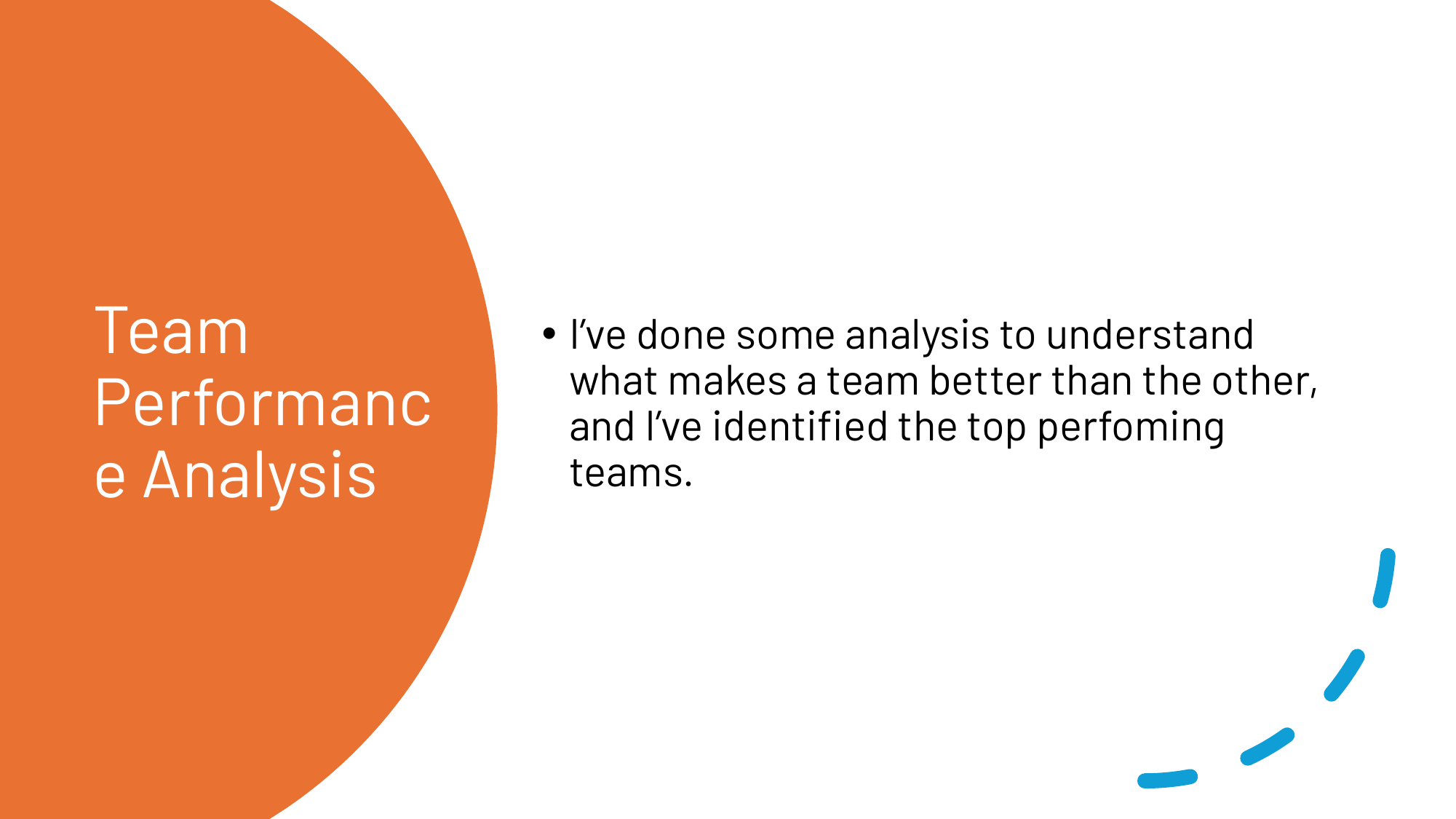

I’ve done some analysis to understand what makes a team better than the other, and I’ve identified the top perfoming teams.
# Team Performance Analysis